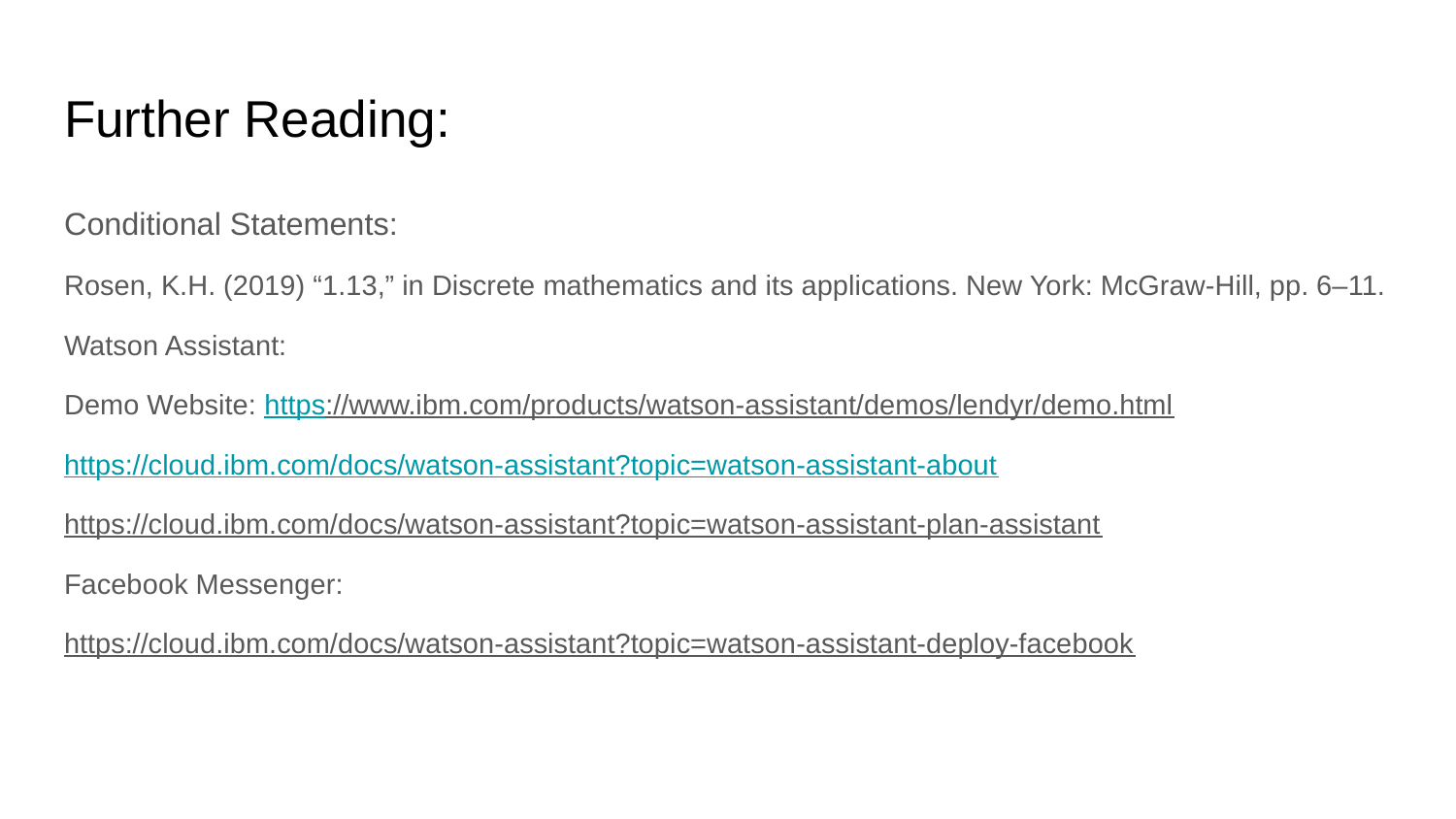

# Further Reading:
Conditional Statements:
Rosen, K.H. (2019) “1.13,” in Discrete mathematics and its applications. New York: McGraw-Hill, pp. 6–11.
Watson Assistant:
Demo Website: https://www.ibm.com/products/watson-assistant/demos/lendyr/demo.html
https://cloud.ibm.com/docs/watson-assistant?topic=watson-assistant-about
https://cloud.ibm.com/docs/watson-assistant?topic=watson-assistant-plan-assistant
Facebook Messenger:
https://cloud.ibm.com/docs/watson-assistant?topic=watson-assistant-deploy-facebook